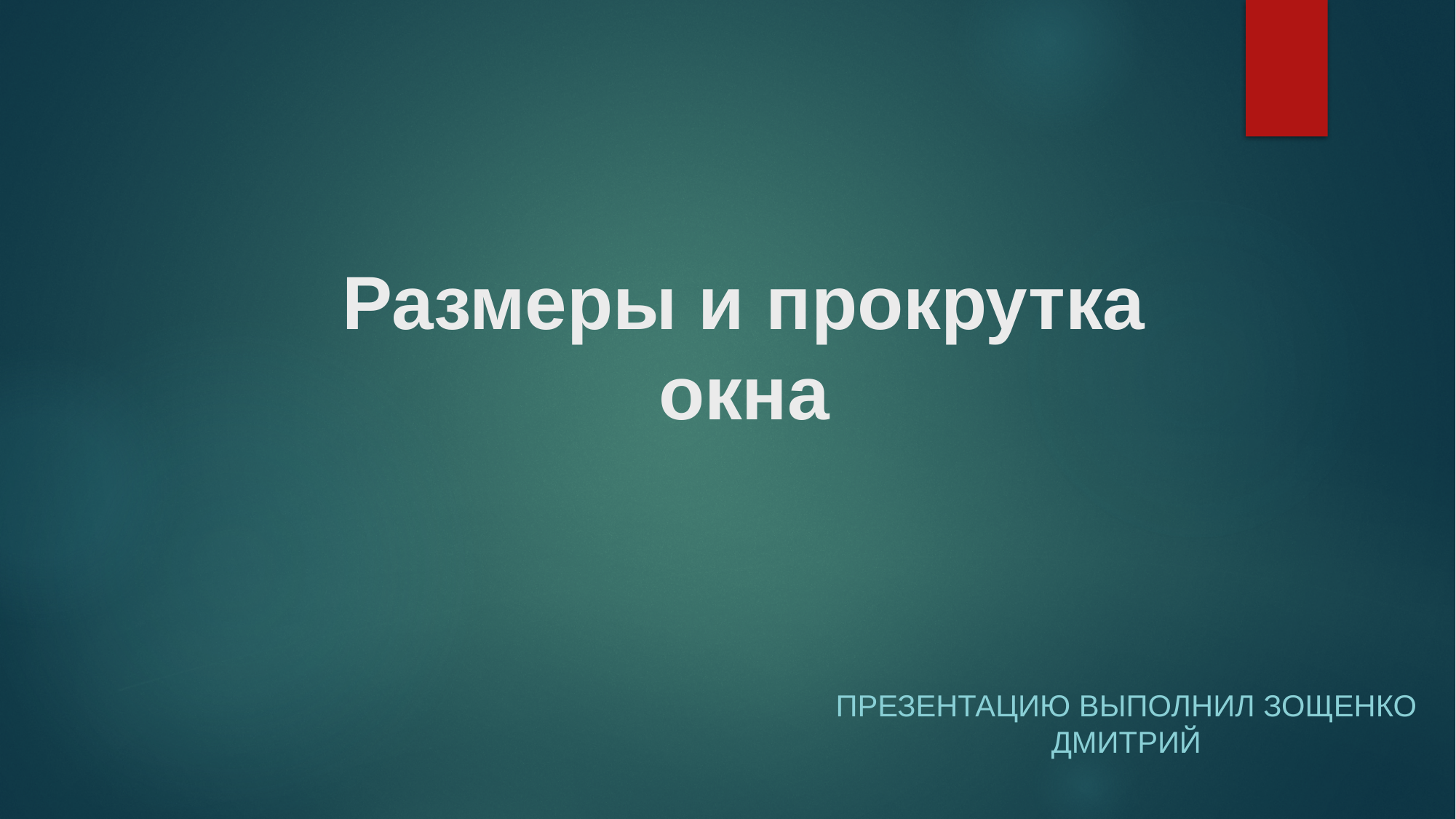

# Размеры и прокрутка окна
Презентацию выполнил Зощенко Дмитрий